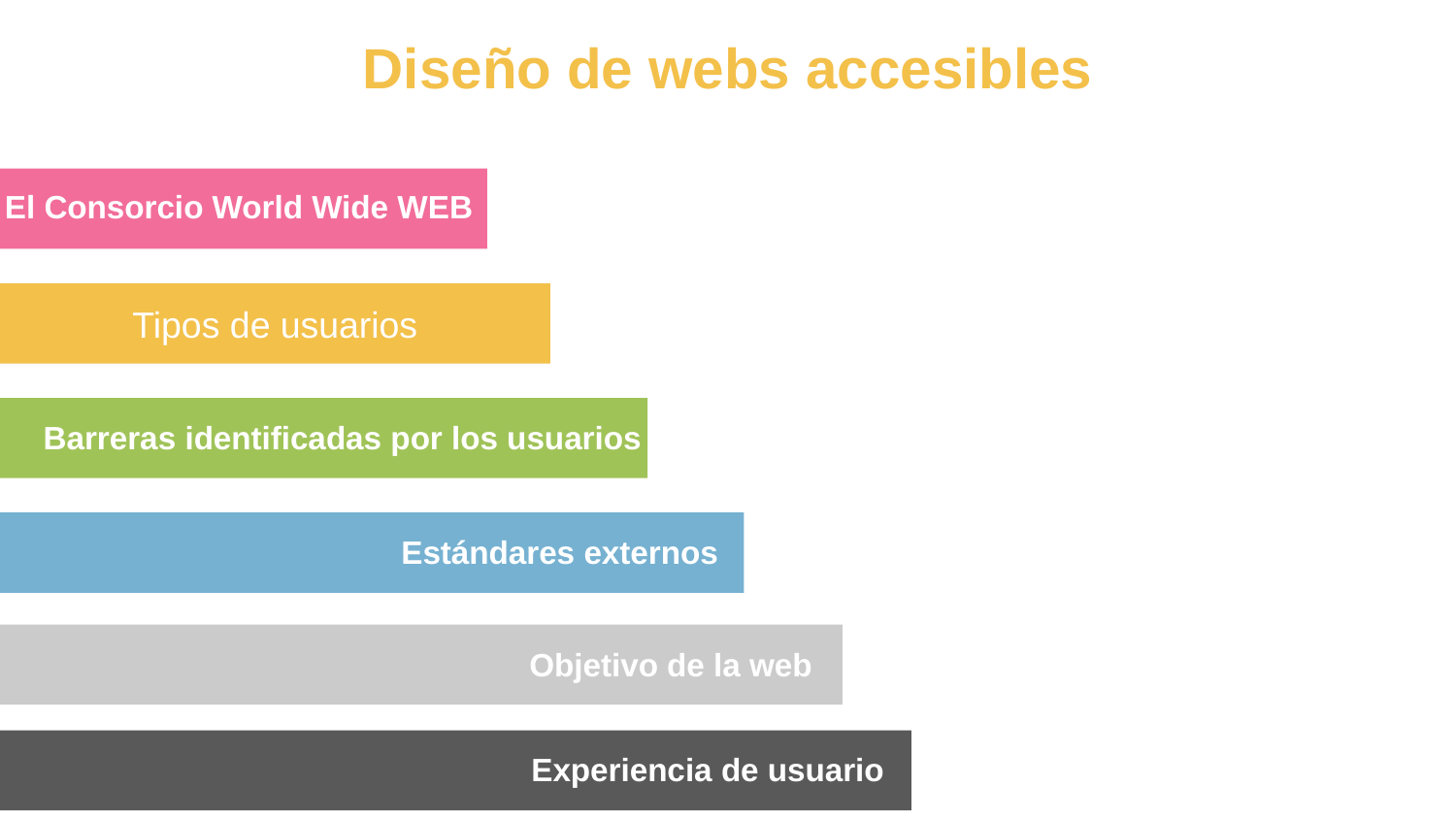

# Diseño de webs accesibles

El Consorcio World Wide WEB
Tipos de usuarios

Barreras identificadas por los usuarios

Estándares externos

Objetivo de la web

Experiencia de usuario